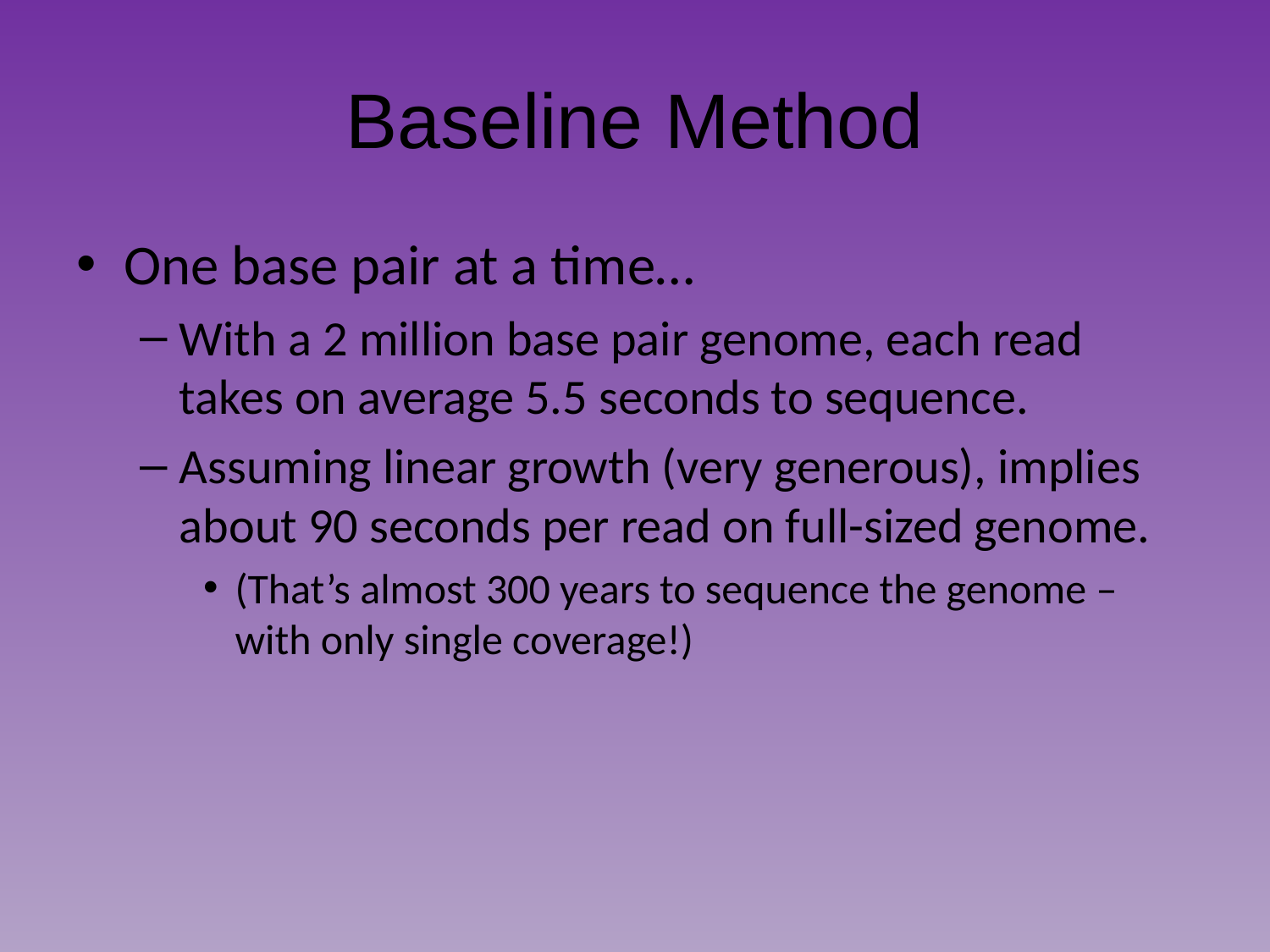

# Baseline Method
One base pair at a time…
With a 2 million base pair genome, each read takes on average 5.5 seconds to sequence.
Assuming linear growth (very generous), implies about 90 seconds per read on full-sized genome.
(That’s almost 300 years to sequence the genome – with only single coverage!)